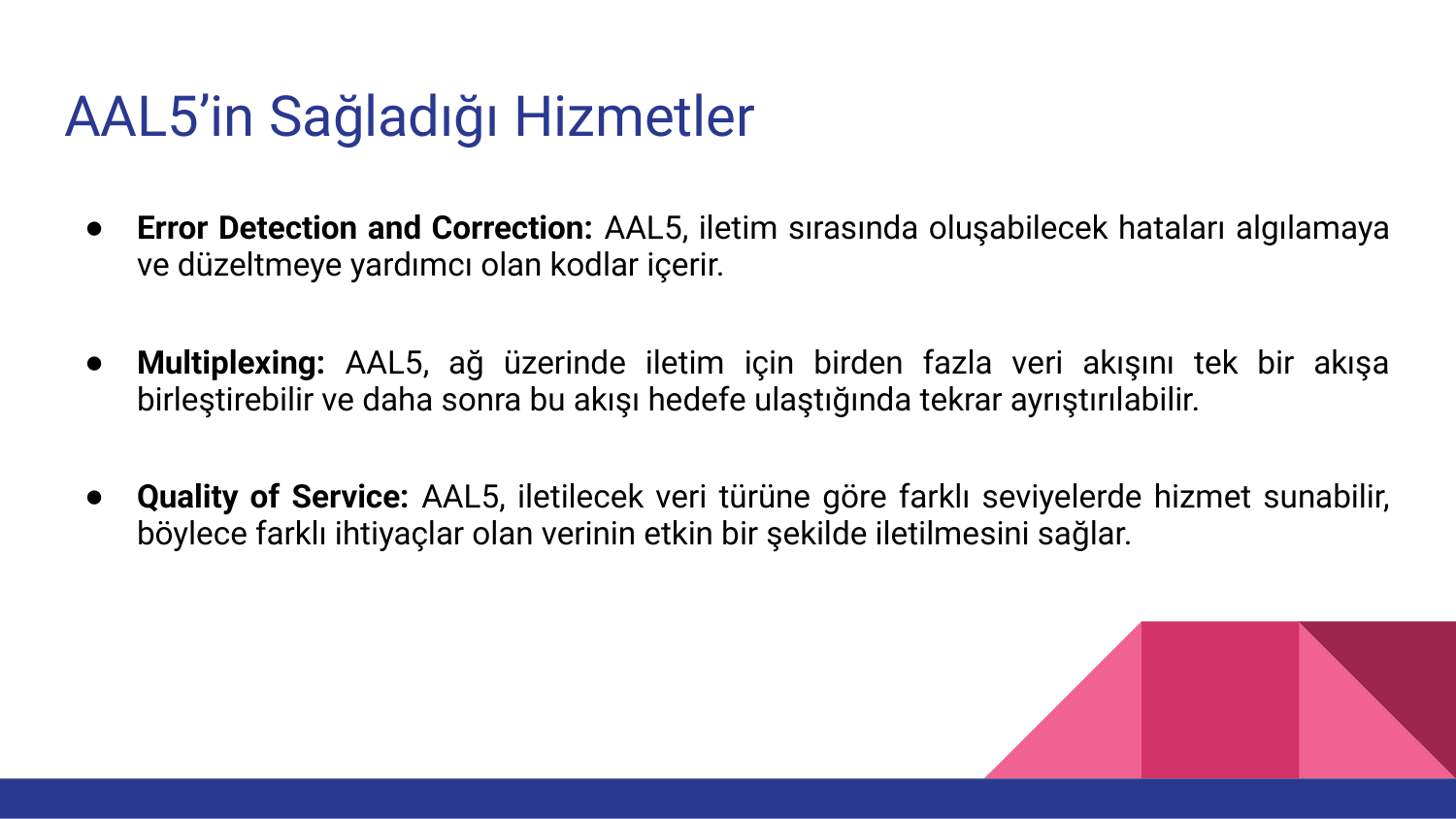

# AAL5’in Sağladığı Hizmetler

Error Detection and Correction: AAL5, iletim sırasında oluşabilecek hataları algılamaya ve düzeltmeye yardımcı olan kodlar içerir.

Multiplexing: AAL5, ağ üzerinde iletim için birden fazla veri akışını tek bir akışa birleştirebilir ve daha sonra bu akışı hedefe ulaştığında tekrar ayrıştırılabilir.

Quality of Service: AAL5, iletilecek veri türüne göre farklı seviyelerde hizmet sunabilir, böylece farklı ihtiyaçlar olan verinin etkin bir şekilde iletilmesini sağlar.